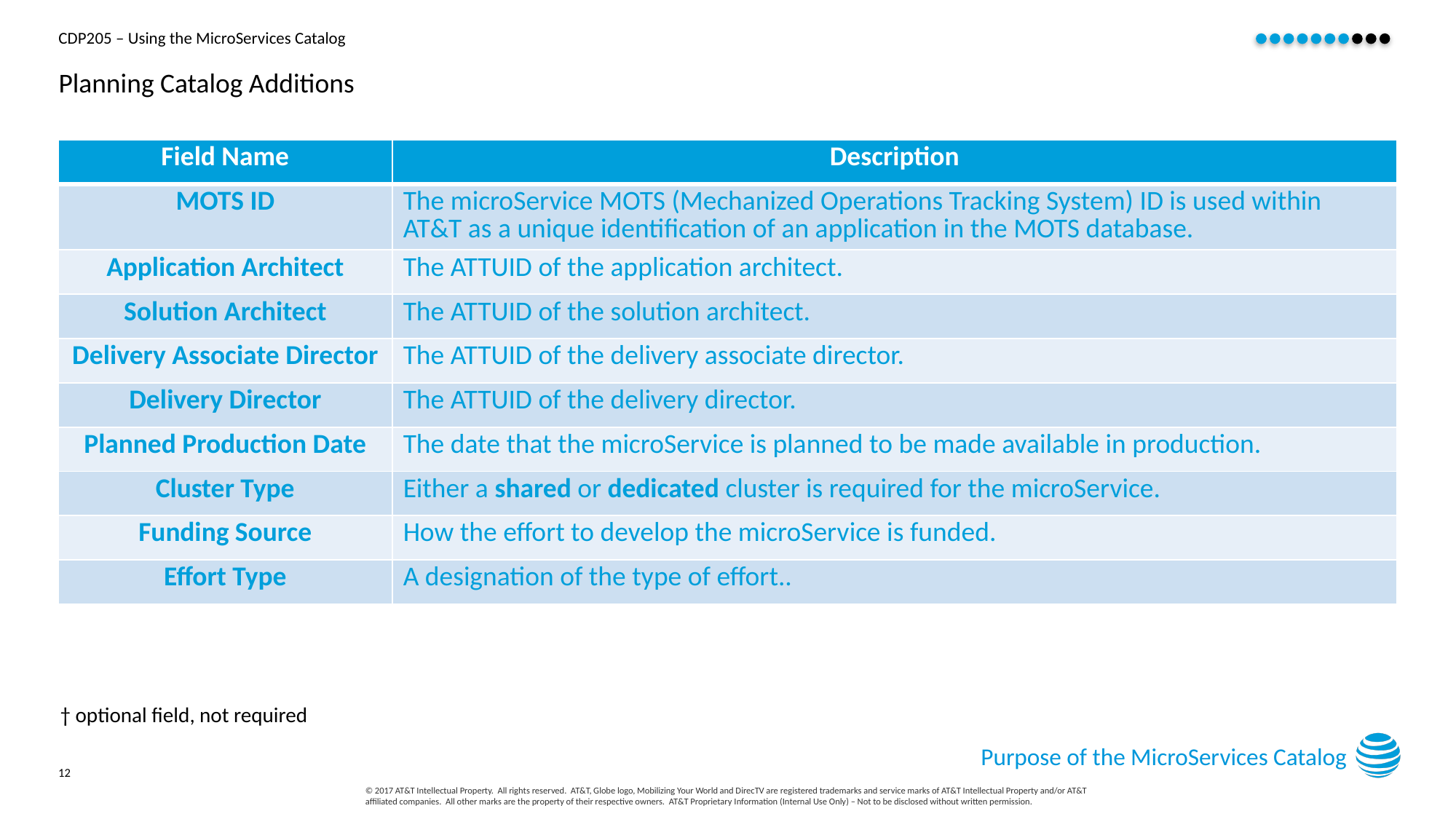

# Planning Catalog Additions
| Field Name | Description |
| --- | --- |
| MOTS ID | The microService MOTS (Mechanized Operations Tracking System) ID is used within AT&T as a unique identification of an application in the MOTS database. |
| Application Architect | The ATTUID of the application architect. |
| Solution Architect | The ATTUID of the solution architect. |
| Delivery Associate Director | The ATTUID of the delivery associate director. |
| Delivery Director | The ATTUID of the delivery director. |
| Planned Production Date | The date that the microService is planned to be made available in production. |
| Cluster Type | Either a shared or dedicated cluster is required for the microService. |
| Funding Source | How the effort to develop the microService is funded. |
| Effort Type | A designation of the type of effort.. |
† optional field, not required
Purpose of the MicroServices Catalog
12